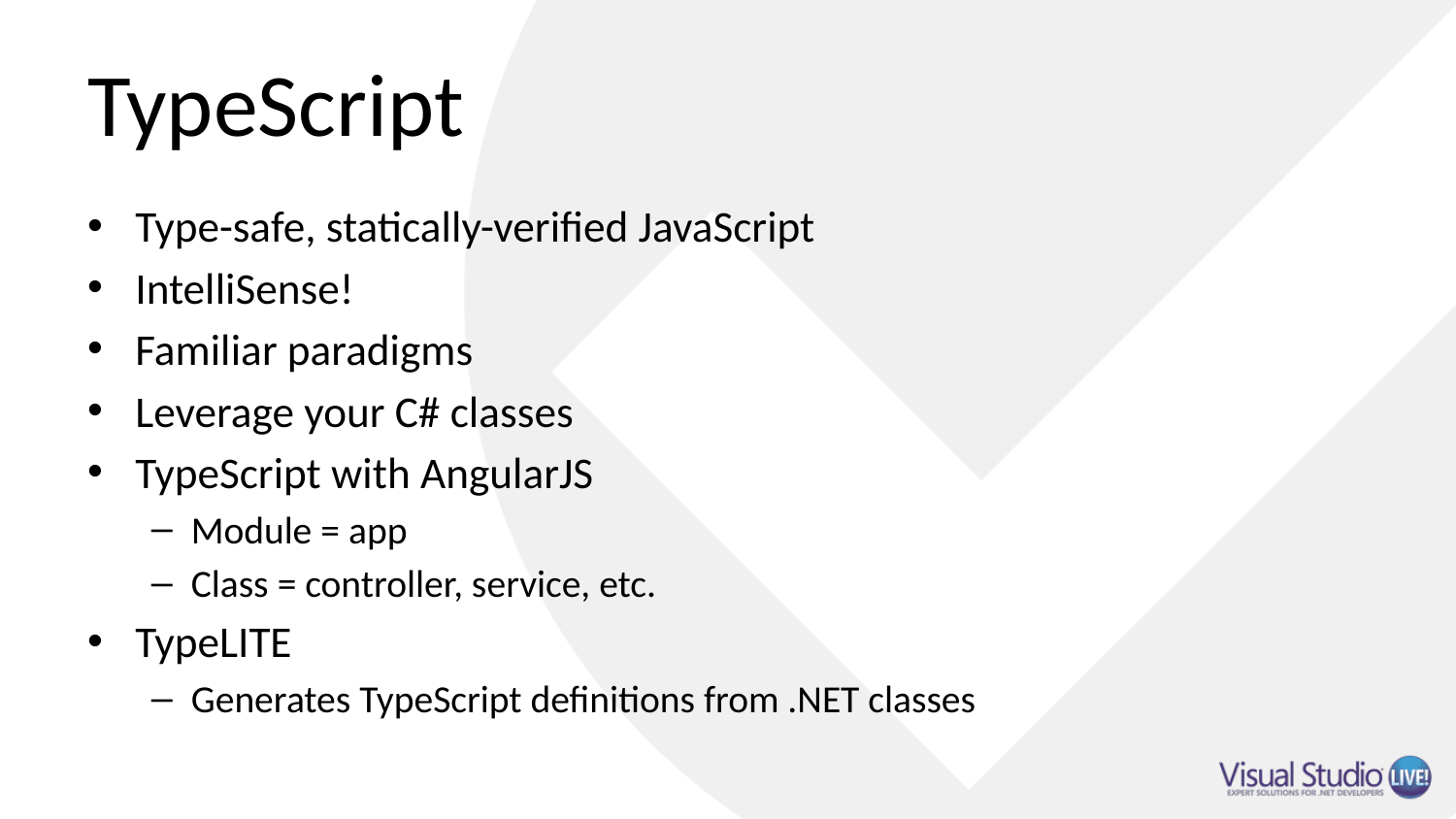

# TypeScript
Type-safe, statically-verified JavaScript
IntelliSense!
Familiar paradigms
Leverage your C# classes
TypeScript with AngularJS
Module = app
Class = controller, service, etc.
TypeLITE
Generates TypeScript definitions from .NET classes